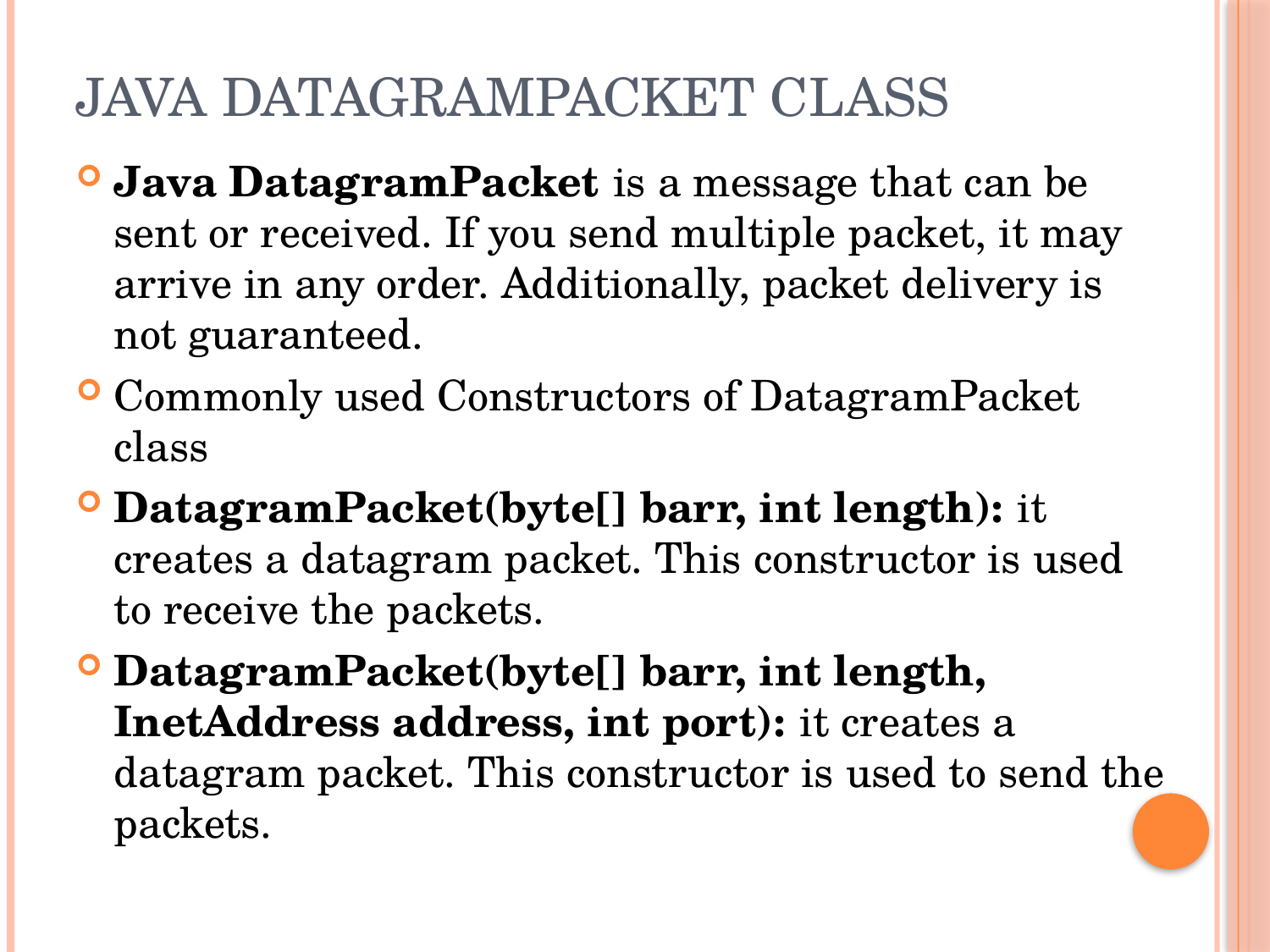

# Java DatagramPacket class
Java DatagramPacket is a message that can be sent or received. If you send multiple packet, it may arrive in any order. Additionally, packet delivery is not guaranteed.
Commonly used Constructors of DatagramPacket class
DatagramPacket(byte[] barr, int length): it creates a datagram packet. This constructor is used to receive the packets.
DatagramPacket(byte[] barr, int length, InetAddress address, int port): it creates a datagram packet. This constructor is used to send the packets.